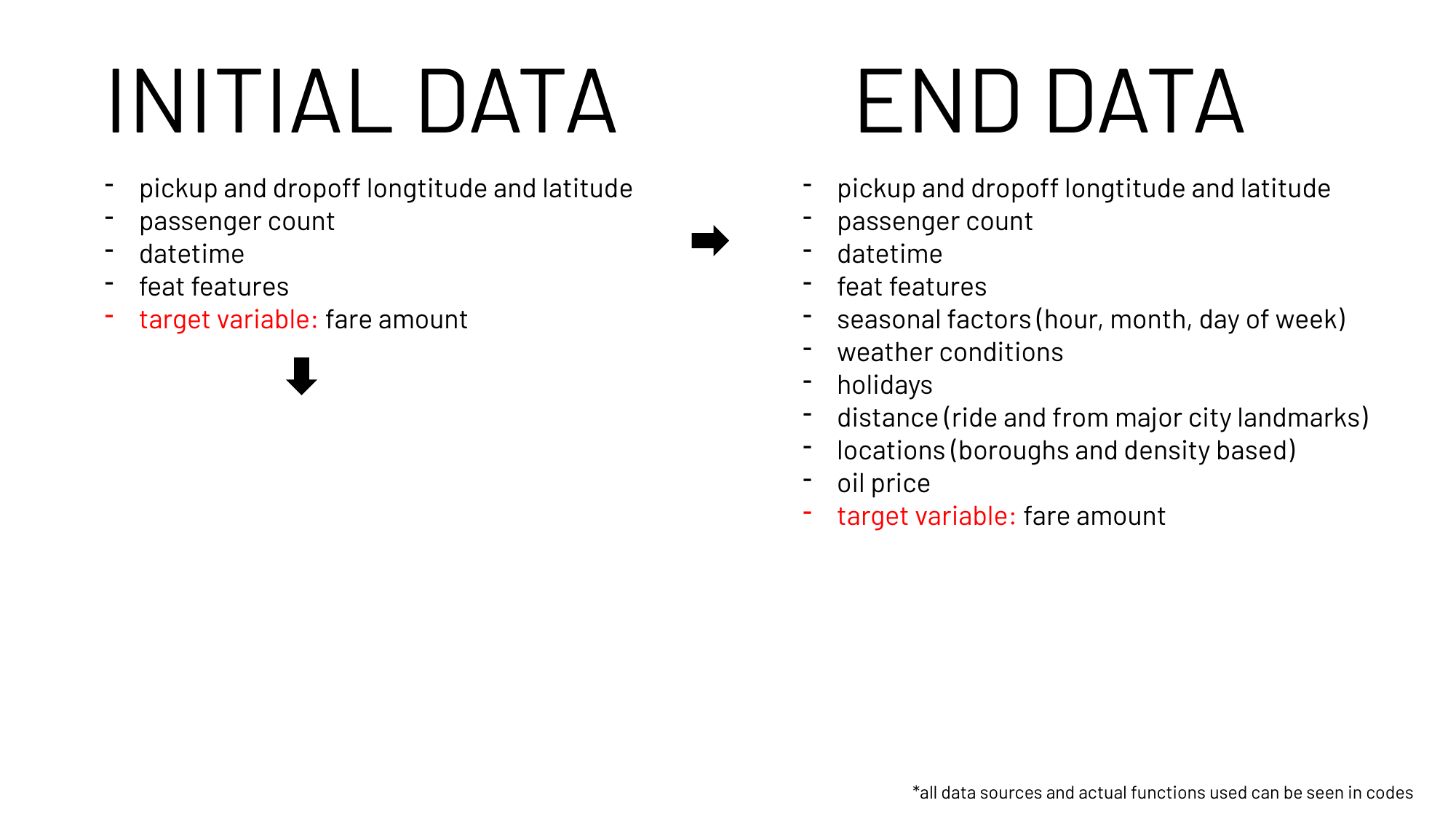

END DATA
INITIAL DATA
pickup and dropoff longtitude and latitude
passenger count
datetime
feat features
seasonal factors (hour, month, day of week)
weather conditions
holidays
distance (ride and from major city landmarks)
locations (boroughs and density based)
oil price
target variable: fare amount
pickup and dropoff longtitude and latitude
passenger count
datetime
feat features
target variable: fare amount

*all data sources and actual functions used can be seen in codes